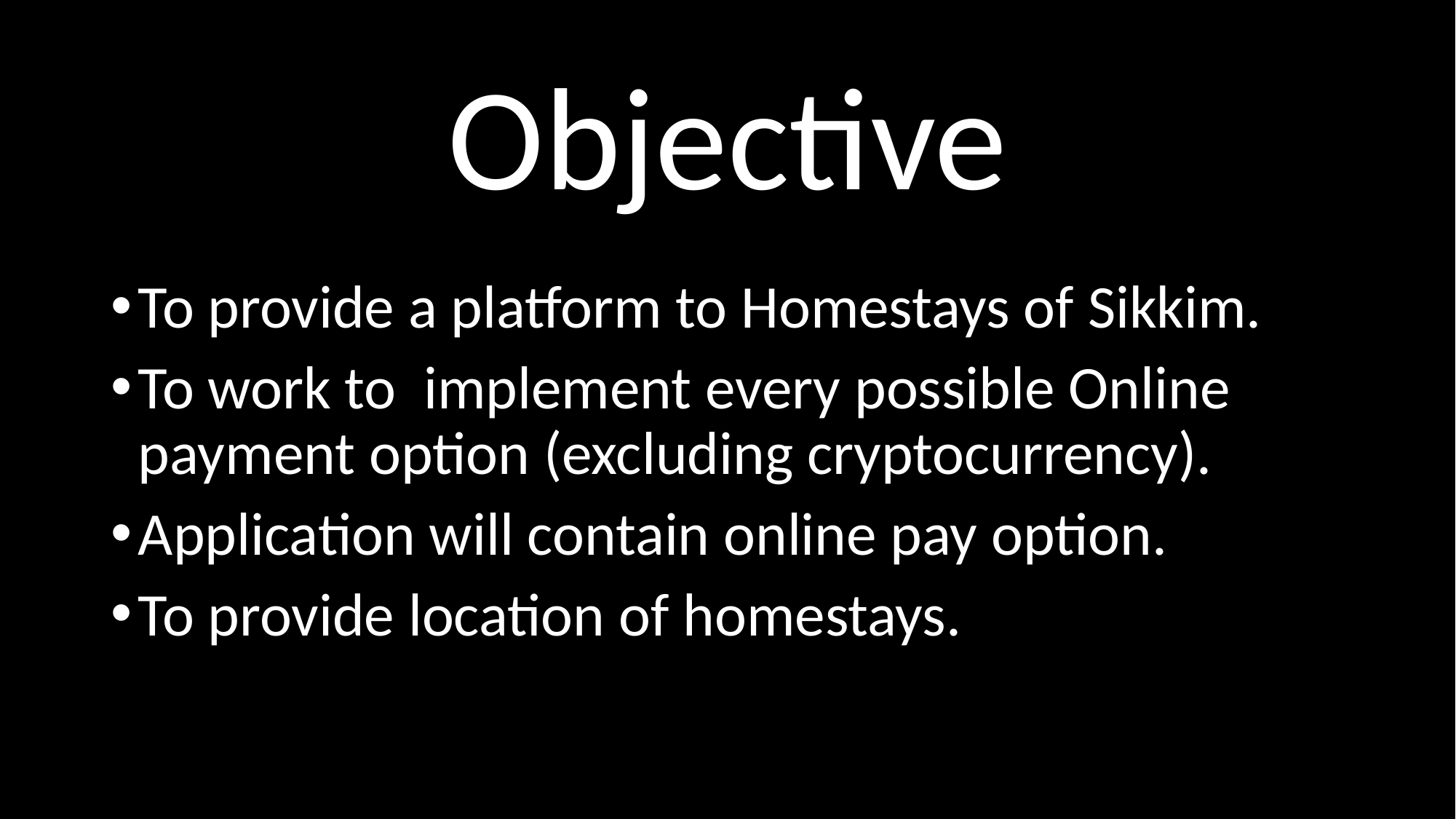

Objective
To provide a platform to Homestays of Sikkim.
To work to  implement every possible Online payment option (excluding cryptocurrency).
Application will contain online pay option.
To provide location of homestays.